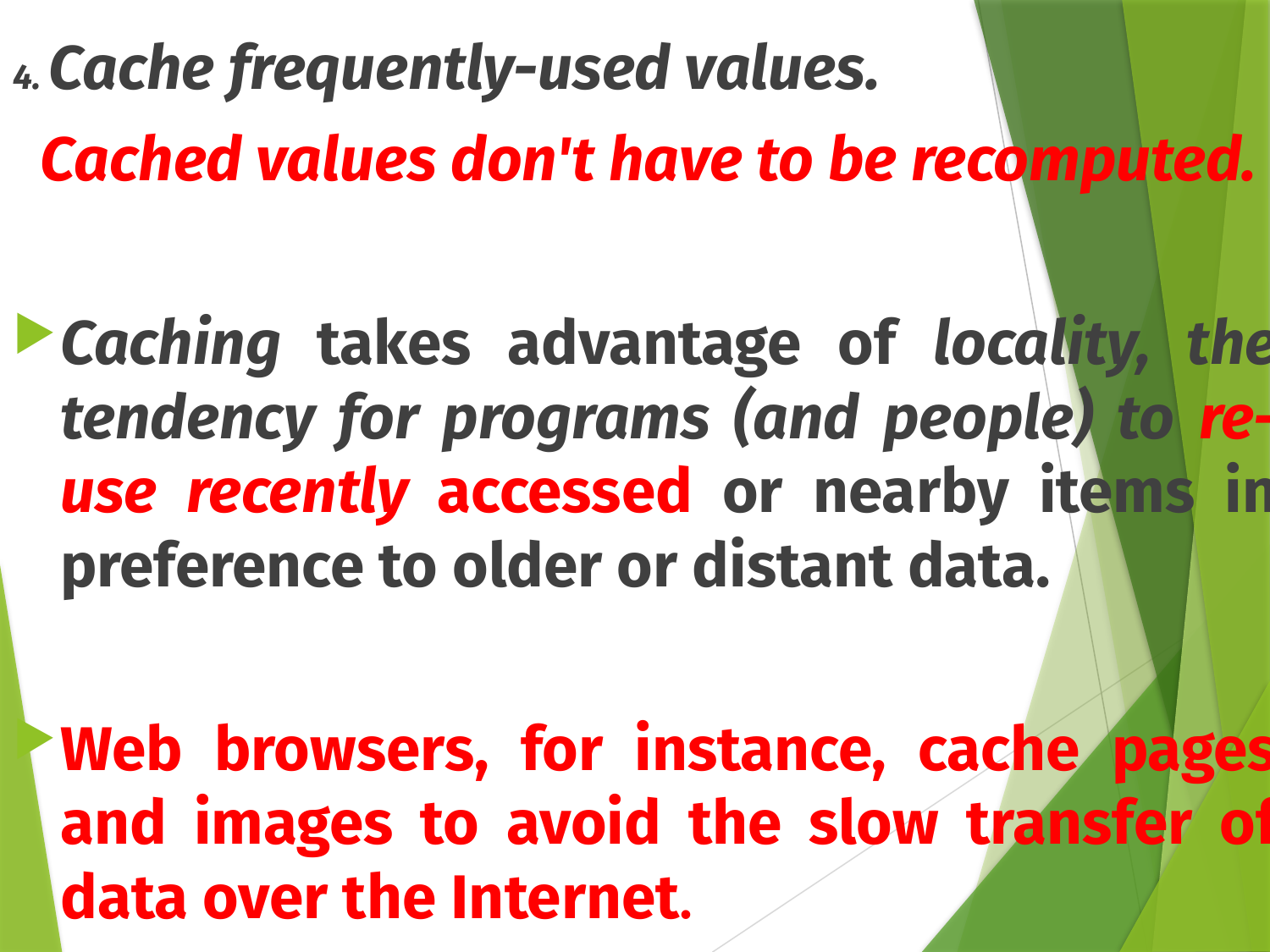

4. Cache frequently-used values.
  Cached values don't have to be recomputed.

Caching takes advantage of locality, the tendency for programs (and people) to re-use recently accessed or nearby items in preference to older or distant data.

Web browsers, for instance, cache pages and images to avoid the slow transfer of data over the Internet.
#